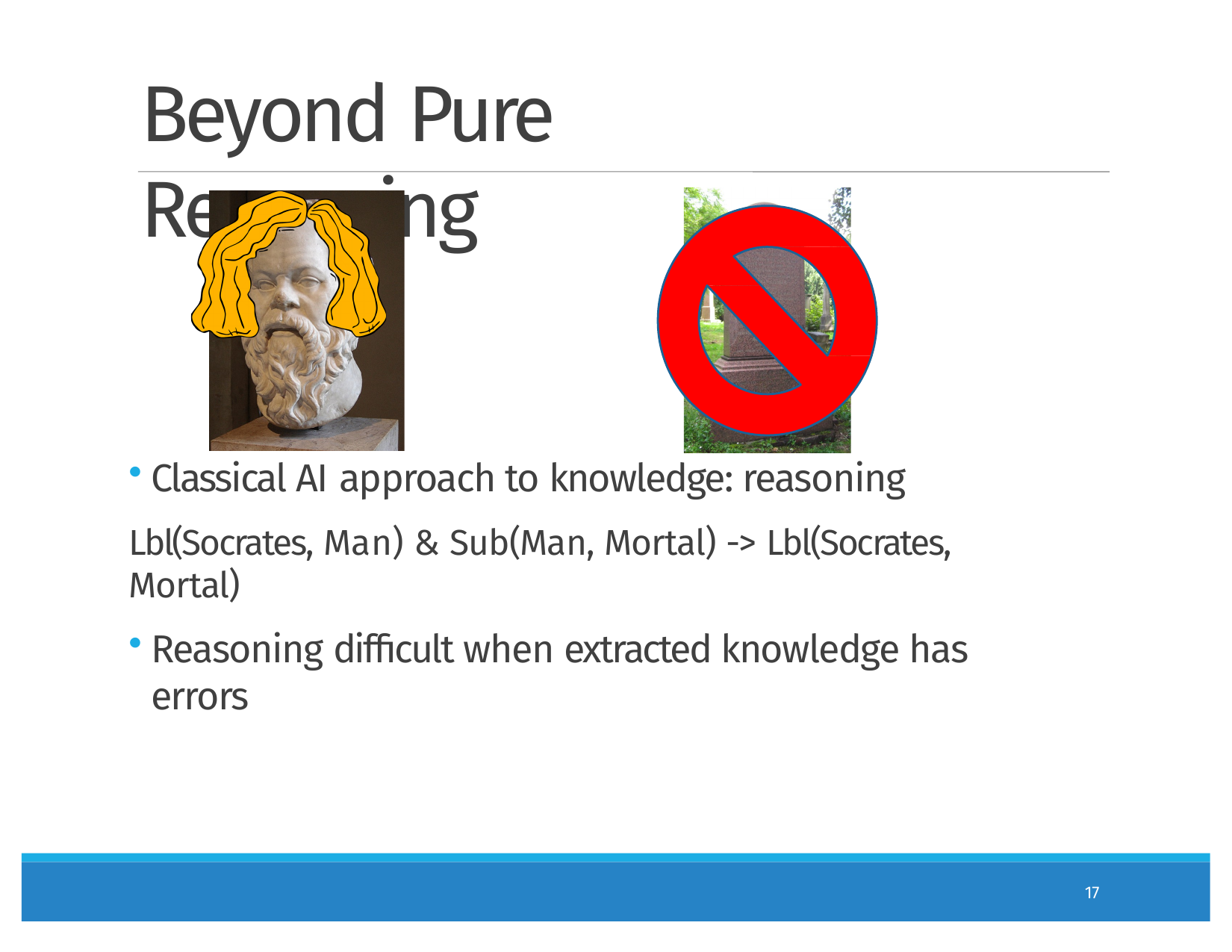

# Beyond Pure Reasoning

Classical AI approach to knowledge: reasoning
Lbl(Socrates, Man) & Sub(Man, Mortal) -> Lbl(Socrates, Mortal)
Reasoning difficult when extracted knowledge has errors
17